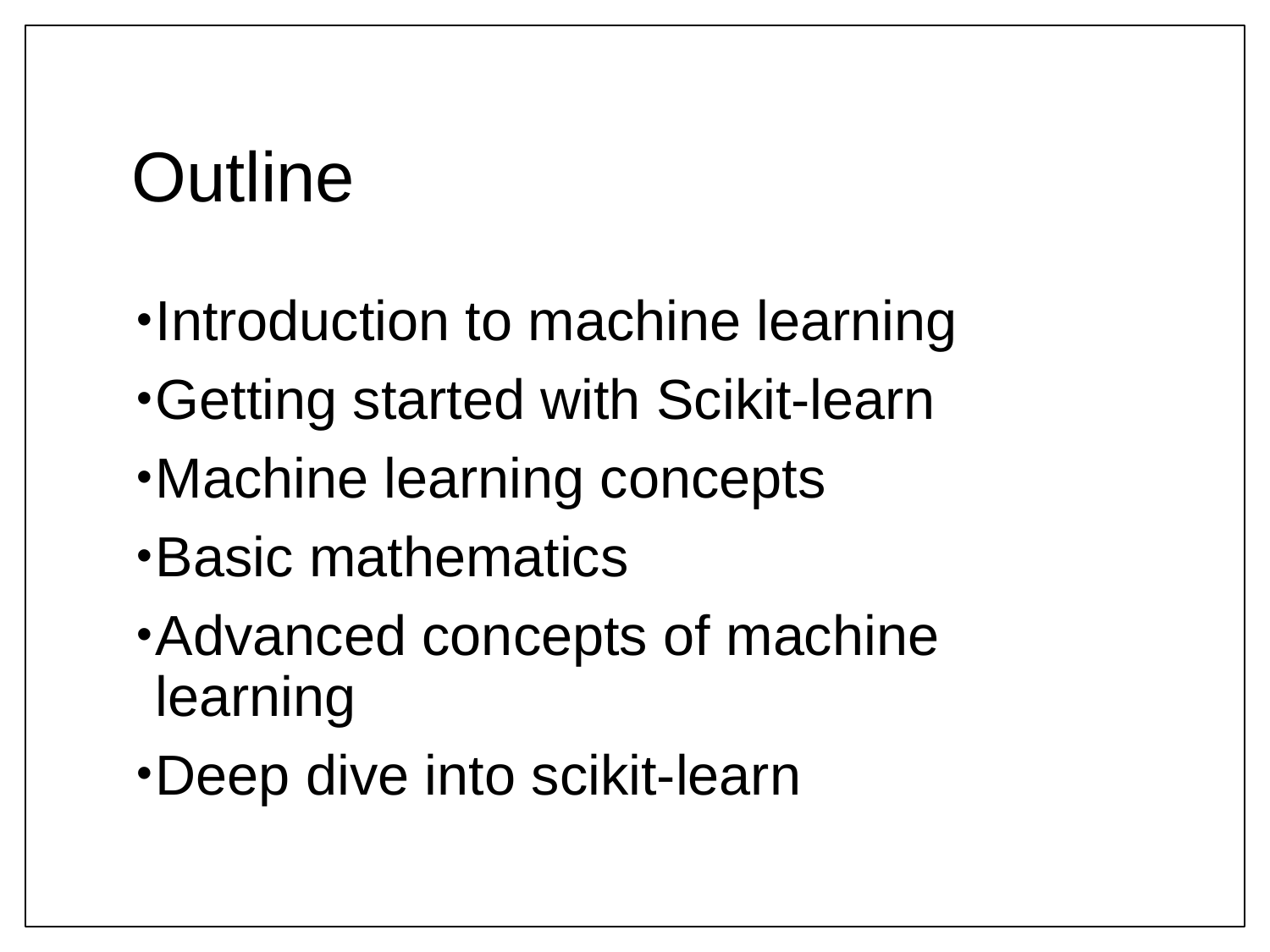

# Outline
Introduction to machine learning
Getting started with Scikit-learn
Machine learning concepts
Basic mathematics
Advanced concepts of machine learning
Deep dive into scikit-learn